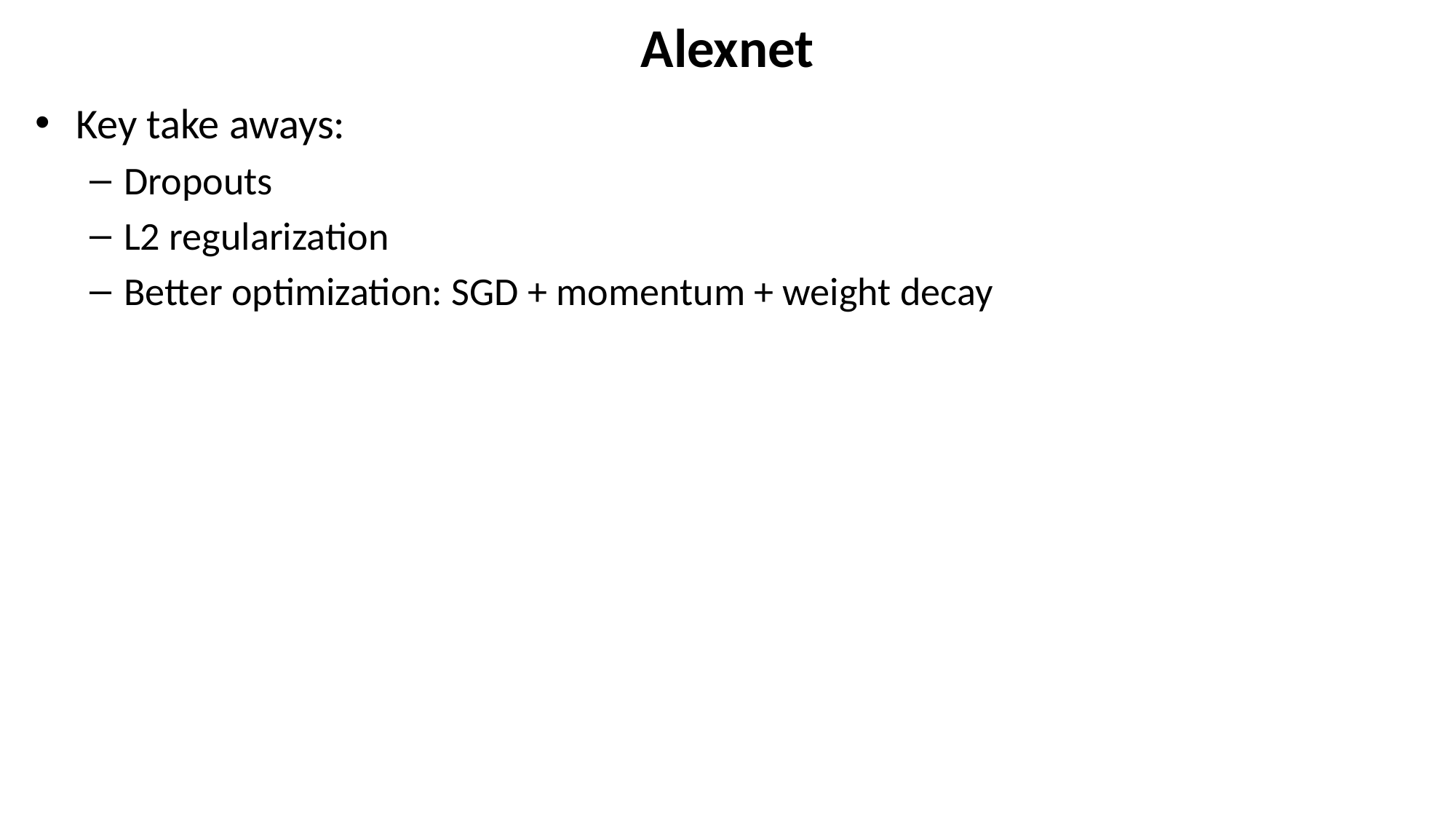

# Alexnet
Key take aways:
Dropouts
L2 regularization
Better optimization: SGD + momentum + weight decay